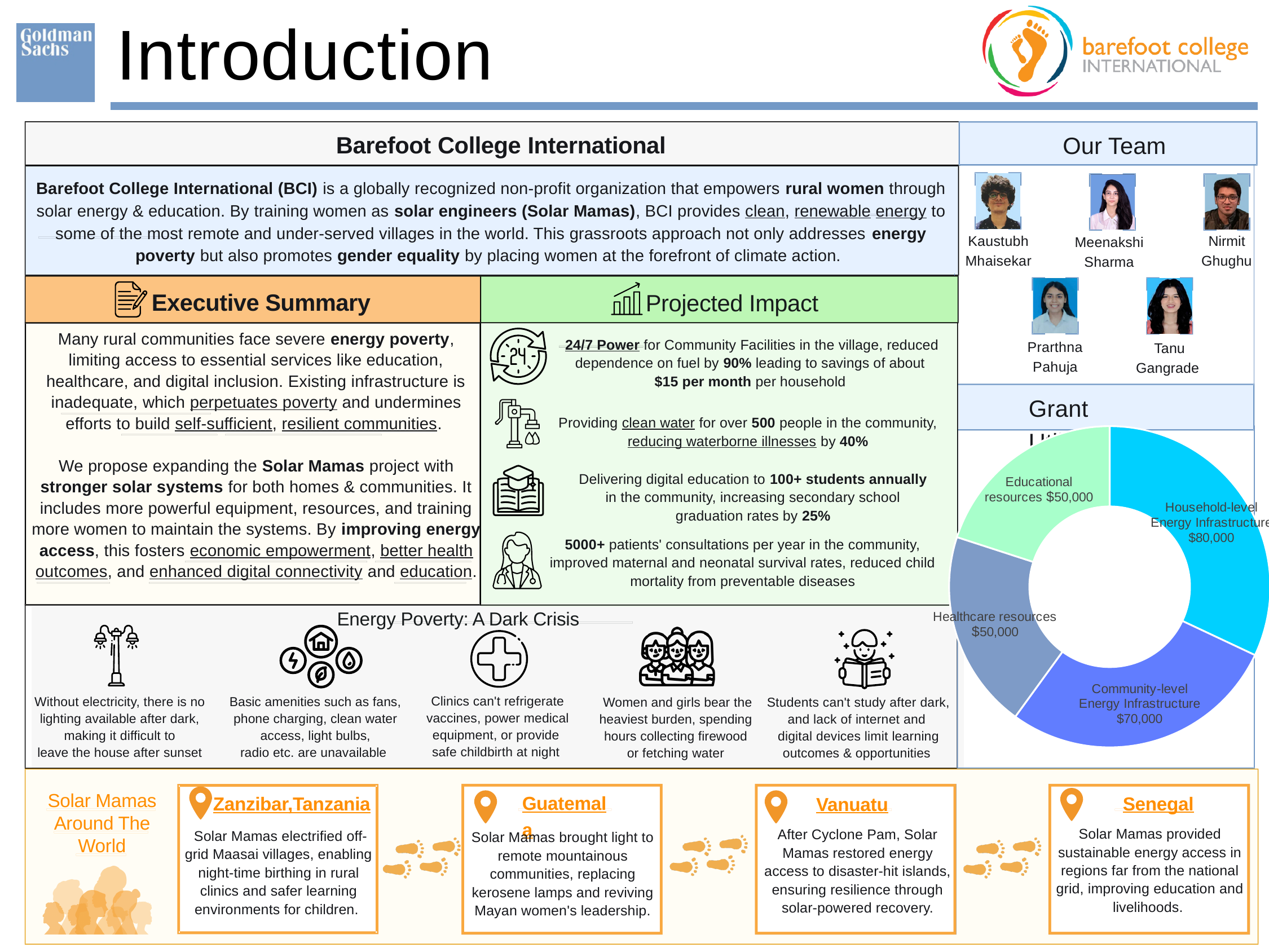

Introduction

Barefoot College International
Our Team

Barefoot College International (BCI) is a globally recognized non-profit organization that empowers rural women through solar energy & education. By training women as solar engineers (Solar Mamas), BCI provides clean, renewable energy to some of the most remote and under-served villages in the world. This grassroots approach not only addresses energy poverty but also promotes gender equality by placing women at the forefront of climate action.

Nirmit Ghughu
Kaustubh Mhaisekar
Meenakshi Sharma

Executive Summary
Projected Impact

Many rural communities face severe energy poverty, limiting access to essential services like education, healthcare, and digital inclusion. Existing infrastructure is inadequate, which perpetuates poverty and undermines efforts to build self-sufficient, resilient communities.

We propose expanding the Solar Mamas project with stronger solar systems for both homes & communities. It includes more powerful equipment, resources, and training more women to maintain the systems. By improving energy access, this fosters economic empowerment, better health outcomes, and enhanced digital connectivity and education.

24/7 Power for Community Facilities in the village, reduced dependence on fuel by 90% leading to savings of about
$15 per month per household
Prarthna Pahuja
Tanu
Gangrade

Grant Utilisation

Providing clean water for over 500 people in the community, reducing waterborne illnesses by 40%

### Chart

| Category | Sales |
|---|---|
| Household-level Energy Infrastructure | 80000.0 |
| Community-level Energy Infrastructure | 70000.0 |
| Healthcare resources | 50000.0 |
| Educational resources | 50000.0 |

Delivering digital education to 100+ students annually
 in the community, increasing secondary school
graduation rates by 25%

5000+ patients' consultations per year in the community, improved maternal and neonatal survival rates, reduced child mortality from preventable diseases

Energy Poverty: A Dark Crisis

Clinics can't refrigerate vaccines, power medical equipment, or provide
safe childbirth at night
Without electricity, there is no lighting available after dark, making it difficult to
leave the house after sunset
Basic amenities such as fans, phone charging, clean water access, light bulbs,
radio etc. are unavailable
Women and girls bear the heaviest burden, spending
hours collecting firewood
or fetching water
Students can't study after dark, and lack of internet and
digital devices limit learning
outcomes & opportunities

Guatemala

Senegal
Zanzibar,Tanzania
Solar Mamas Around The World
Vanuatu

Solar Mamas provided sustainable energy access in regions far from the national grid, improving education and livelihoods.
After Cyclone Pam, Solar Mamas restored energy access to disaster-hit islands, ensuring resilience through solar-powered recovery.
 Solar Mamas electrified off-grid Maasai villages, enabling night-time birthing in rural clinics and safer learning environments for children.
Solar Mamas brought light to remote mountainous communities, replacing kerosene lamps and reviving Mayan women's leadership.